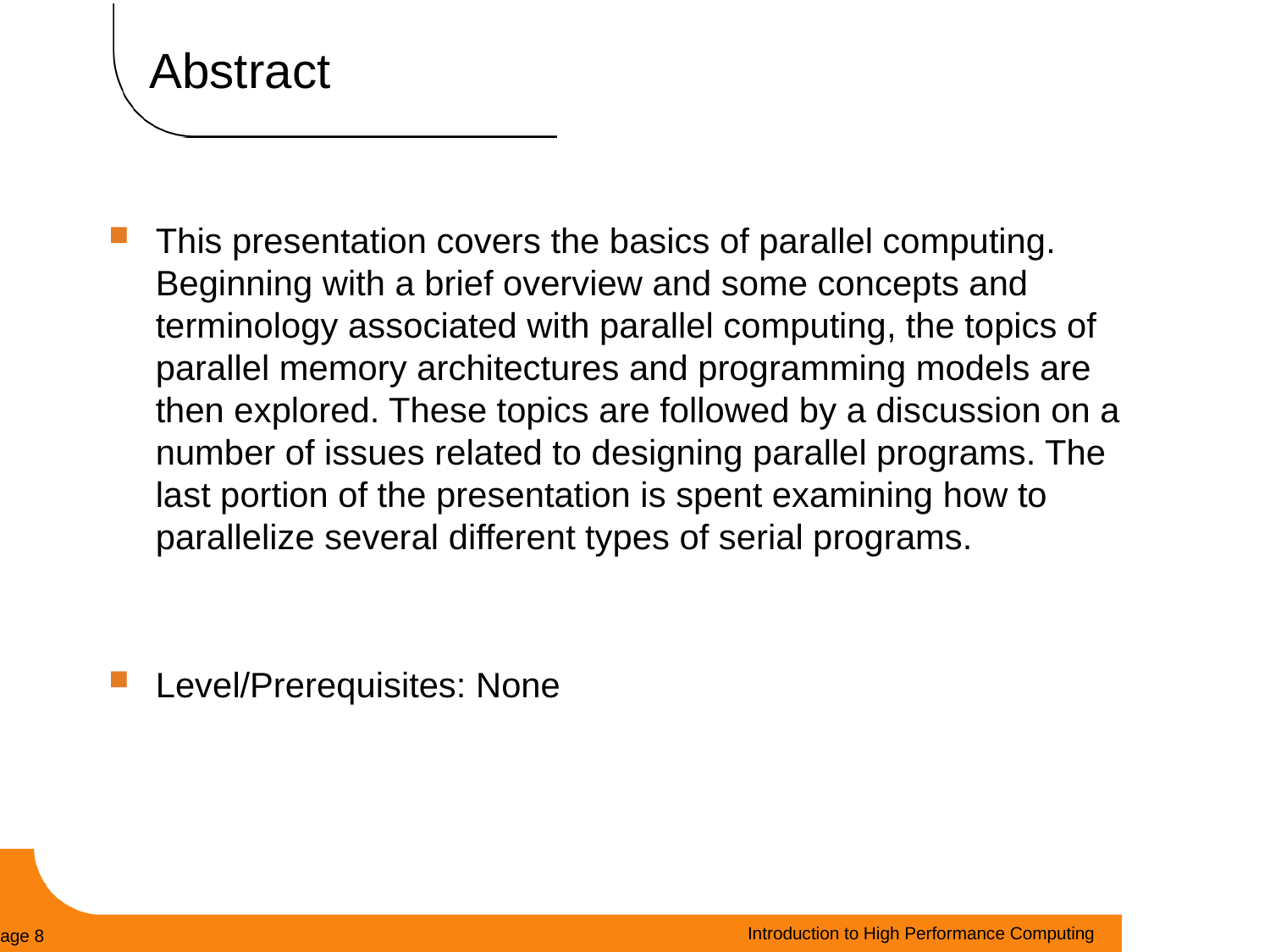

# Abstract
This presentation covers the basics of parallel computing. Beginning with a brief overview and some concepts and terminology associated with parallel computing, the topics of parallel memory architectures and programming models are then explored. These topics are followed by a discussion on a number of issues related to designing parallel programs. The last portion of the presentation is spent examining how to parallelize several different types of serial programs.

Level/Prerequisites: None